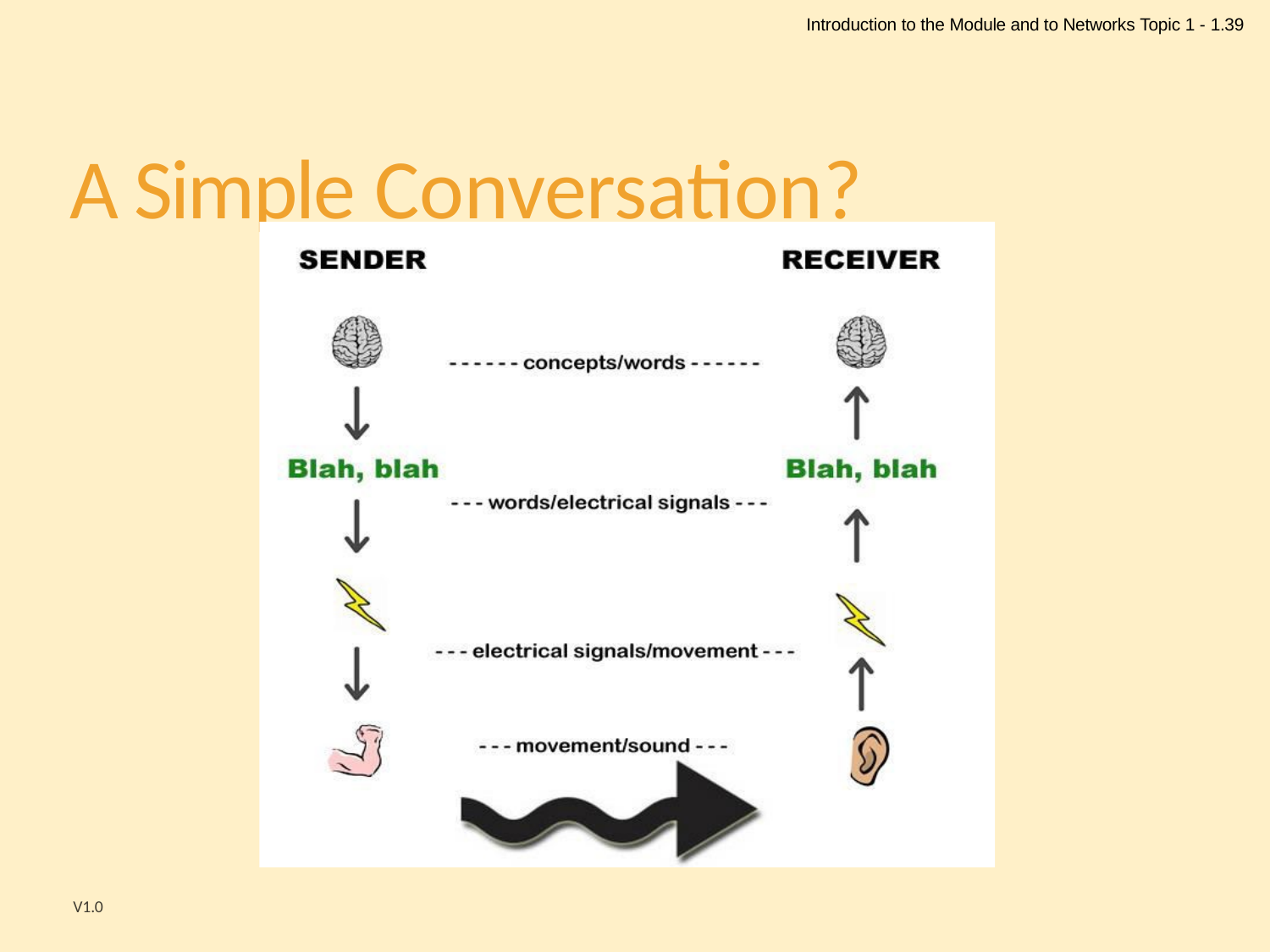

Introduction to the Module and to Networks Topic 1 - 1.39
# A Simple Conversation?

V1.0